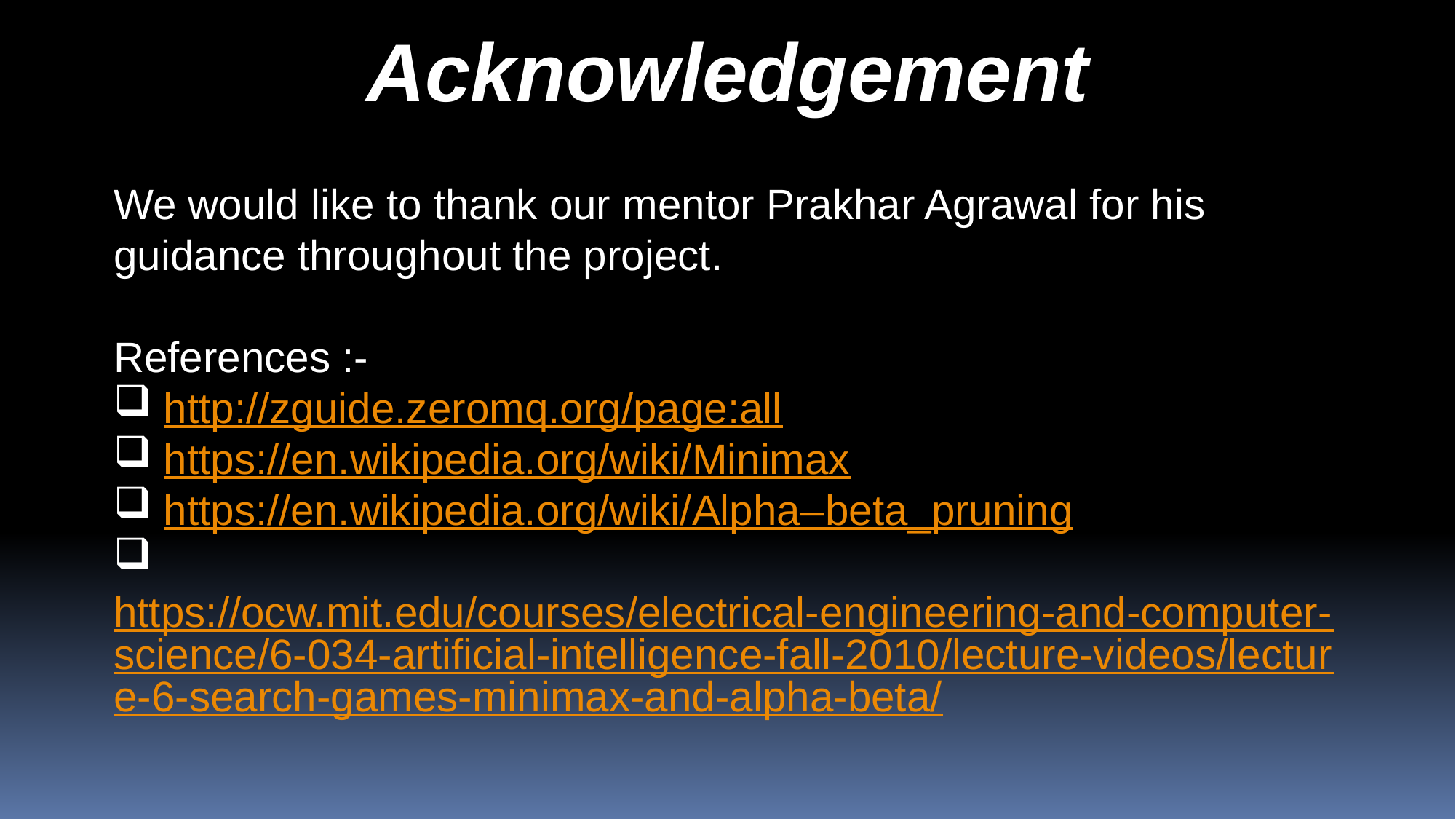

Acknowledgement
We would like to thank our mentor Prakhar Agrawal for his guidance throughout the project.

References :-
 http://zguide.zeromq.org/page:all
 https://en.wikipedia.org/wiki/Minimax
 https://en.wikipedia.org/wiki/Alpha–beta_pruning
 https://ocw.mit.edu/courses/electrical-engineering-and-computer-science/6-034-artificial-intelligence-fall-2010/lecture-videos/lecture-6-search-games-minimax-and-alpha-beta/